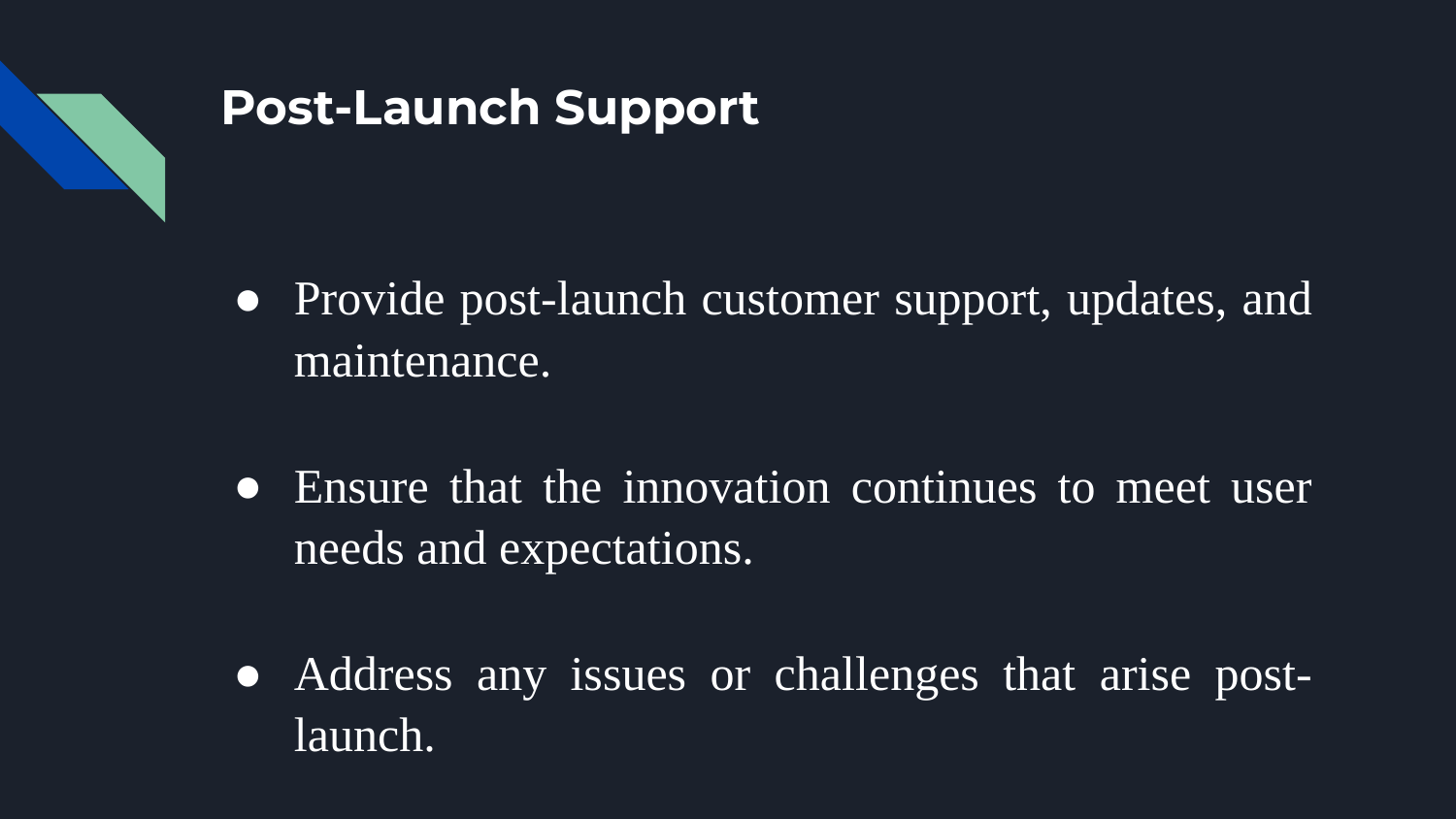

# Post-Launch Support
Provide post-launch customer support, updates, and maintenance.

Ensure that the innovation continues to meet user needs and expectations.

Address any issues or challenges that arise post-launch.